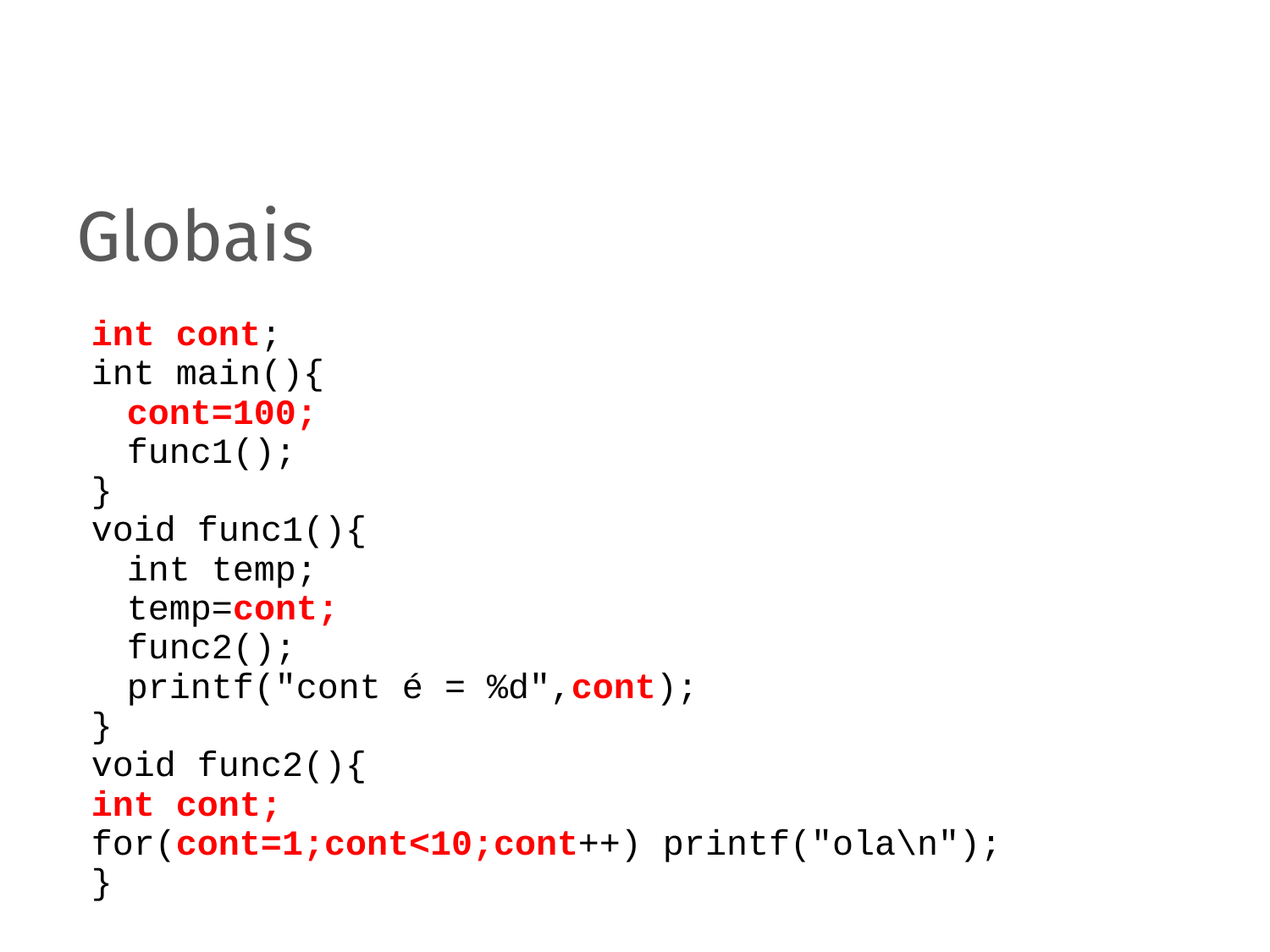

# Globais
int cont;
int main(){
	cont=100;
	func1();
}
void func1(){
	int temp;
	temp=cont;
	func2();
	printf("cont é = %d",cont);
}
void func2(){
int cont;
for(cont=1;cont<10;cont++) printf("ola\n");
}